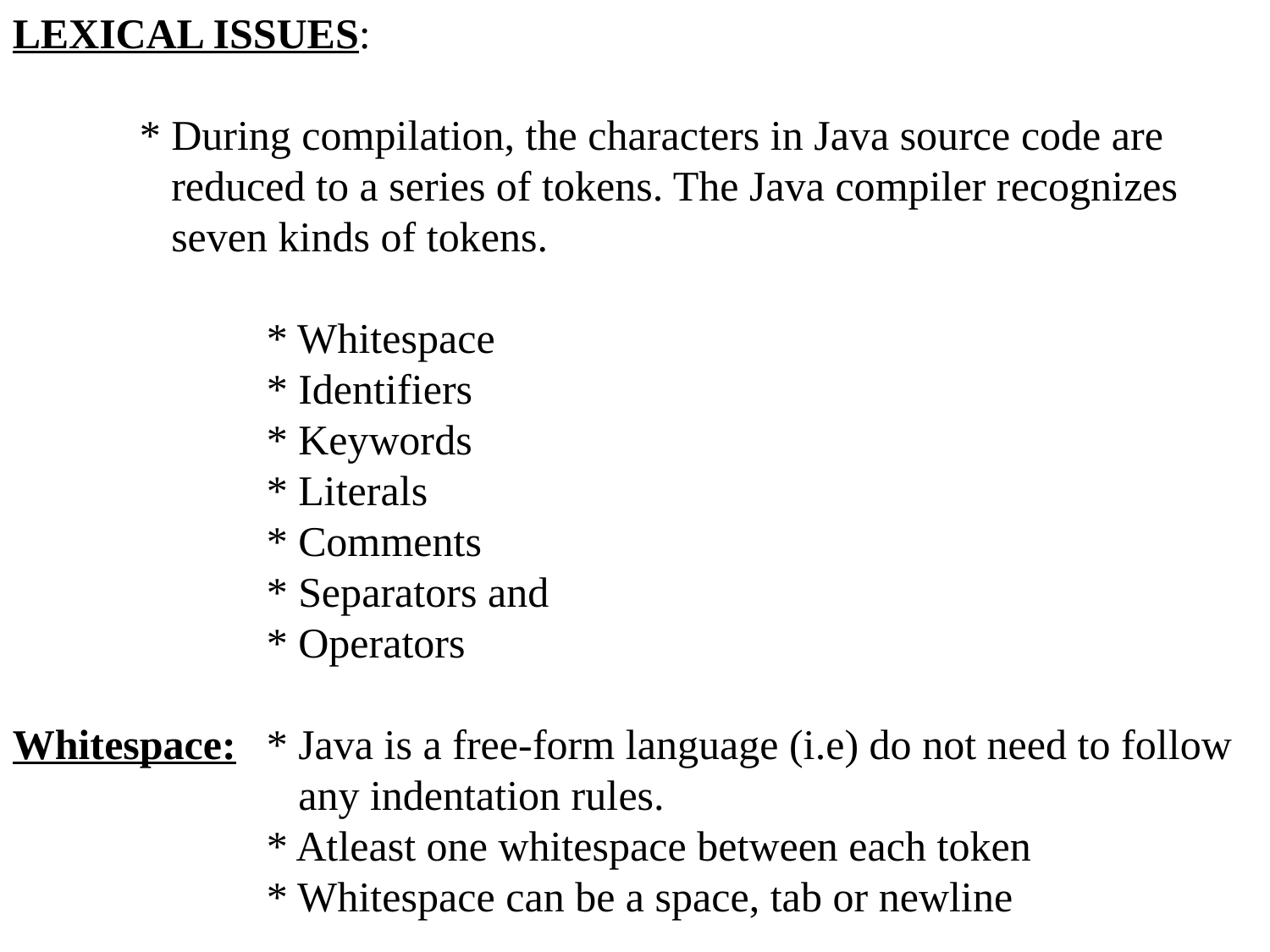

LEXICAL ISSUES:

	* During compilation, the characters in Java source code are
	   reduced to a series of tokens. The Java compiler recognizes
	   seven kinds of tokens.

		* Whitespace
		* Identifiers
		* Keywords
		* Literals
		* Comments
		* Separators and
		* Operators

Whitespace:	* Java is a free-form language (i.e) do not need to follow
	               any indentation rules.
		* Atleast one whitespace between each token
		* Whitespace can be a space, tab or newline